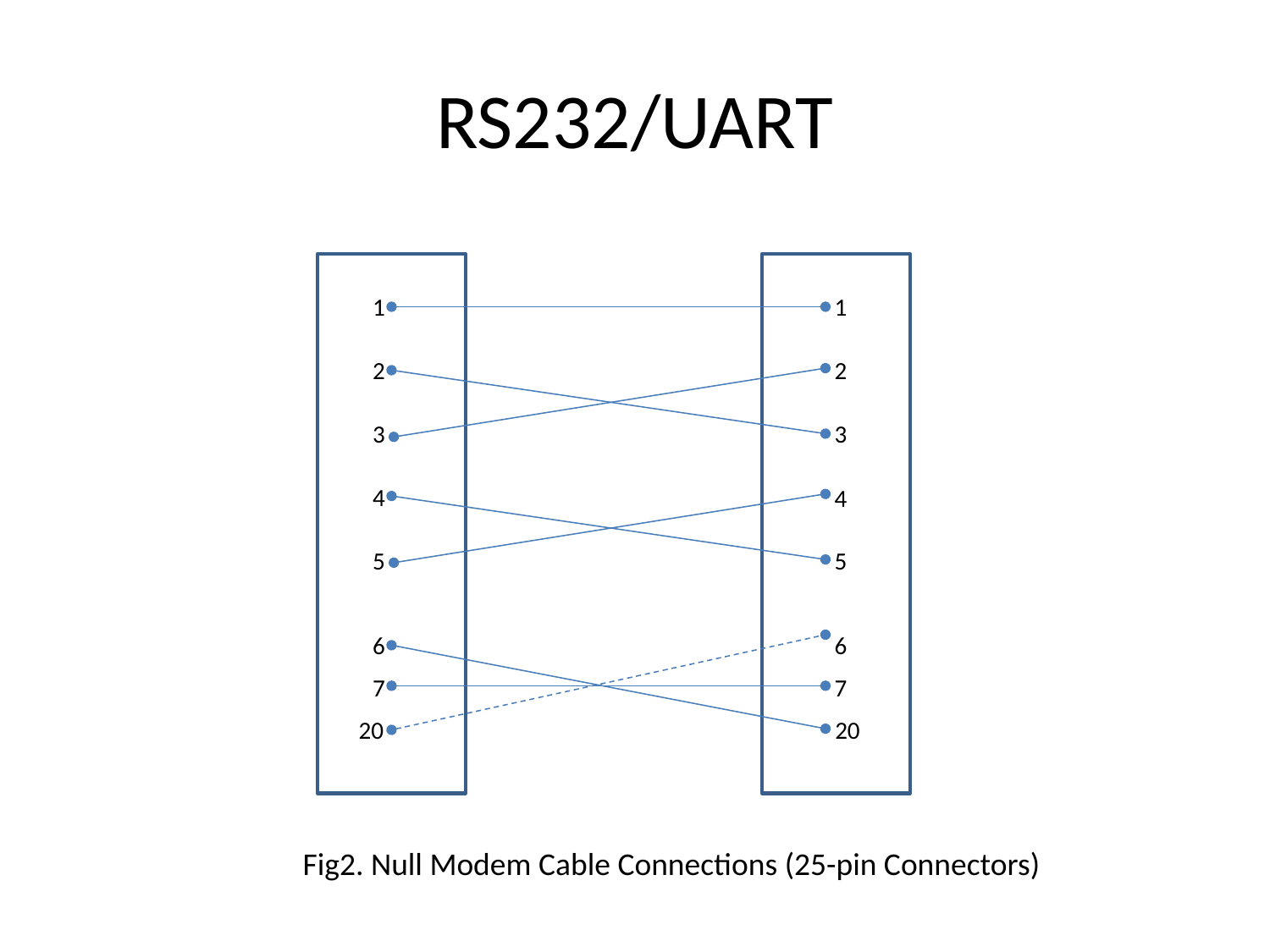

# RS232/UART

1
1
2
2
3
3
4
4
5
5
6
6
7
7
20
20
Fig2. Null Modem Cable Connections (25-pin Connectors)